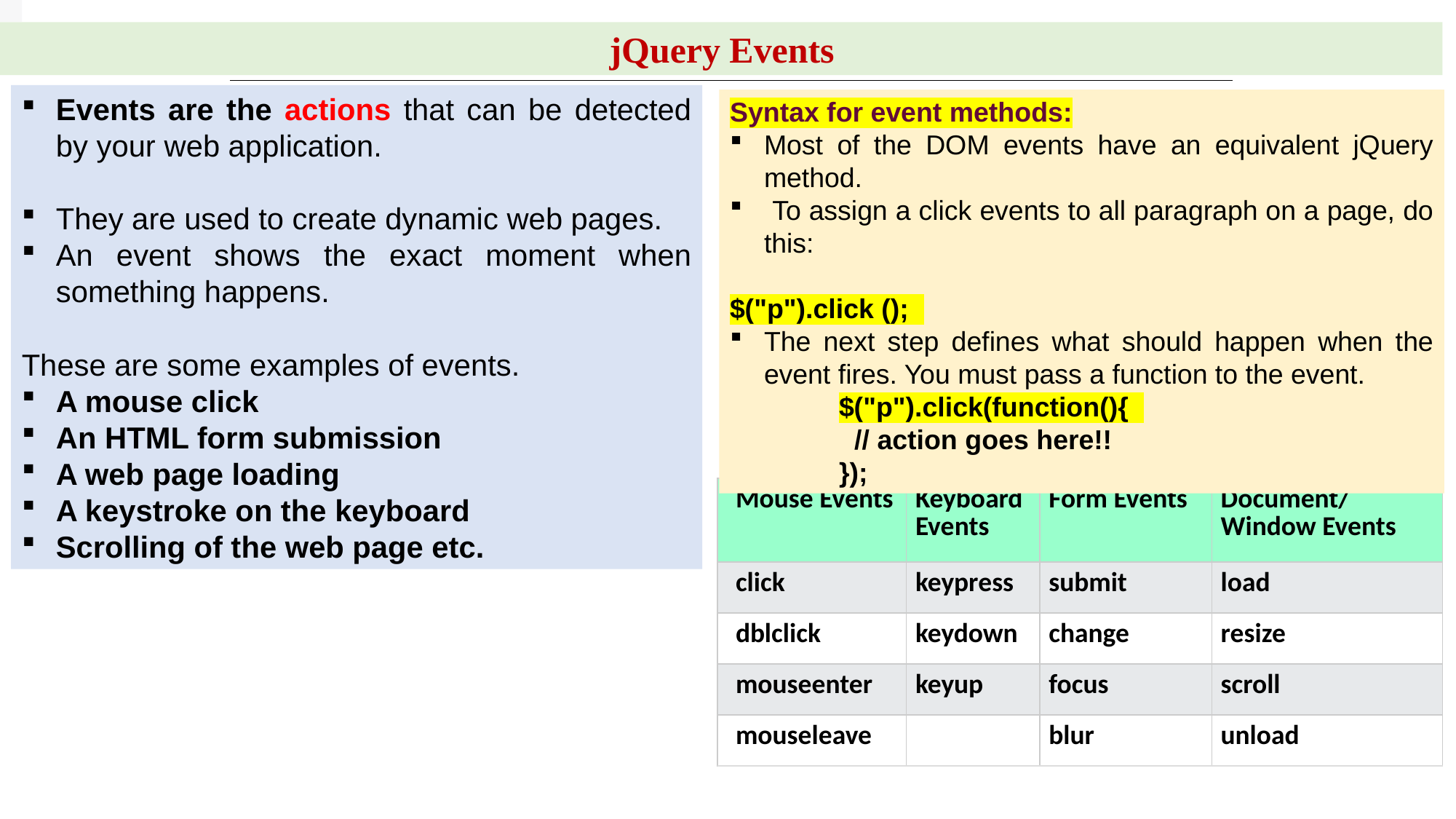

jQuery Events

Events are the actions that can be detected by your web application.

They are used to create dynamic web pages.
An event shows the exact moment when something happens.

These are some examples of events.
A mouse click
An HTML form submission
A web page loading
A keystroke on the keyboard
Scrolling of the web page etc.
Syntax for event methods:
Most of the DOM events have an equivalent jQuery method.
 To assign a click events to all paragraph on a page, do this:

$("p").click ();
The next step defines what should happen when the event fires. You must pass a function to the event.
$("p").click(function(){
  // action goes here!!
});
| Mouse Events | Keyboard Events | Form Events | Document/Window Events |
| --- | --- | --- | --- |
| click | keypress | submit | load |
| dblclick | keydown | change | resize |
| mouseenter | keyup | focus | scroll |
| mouseleave |  | blur | unload |